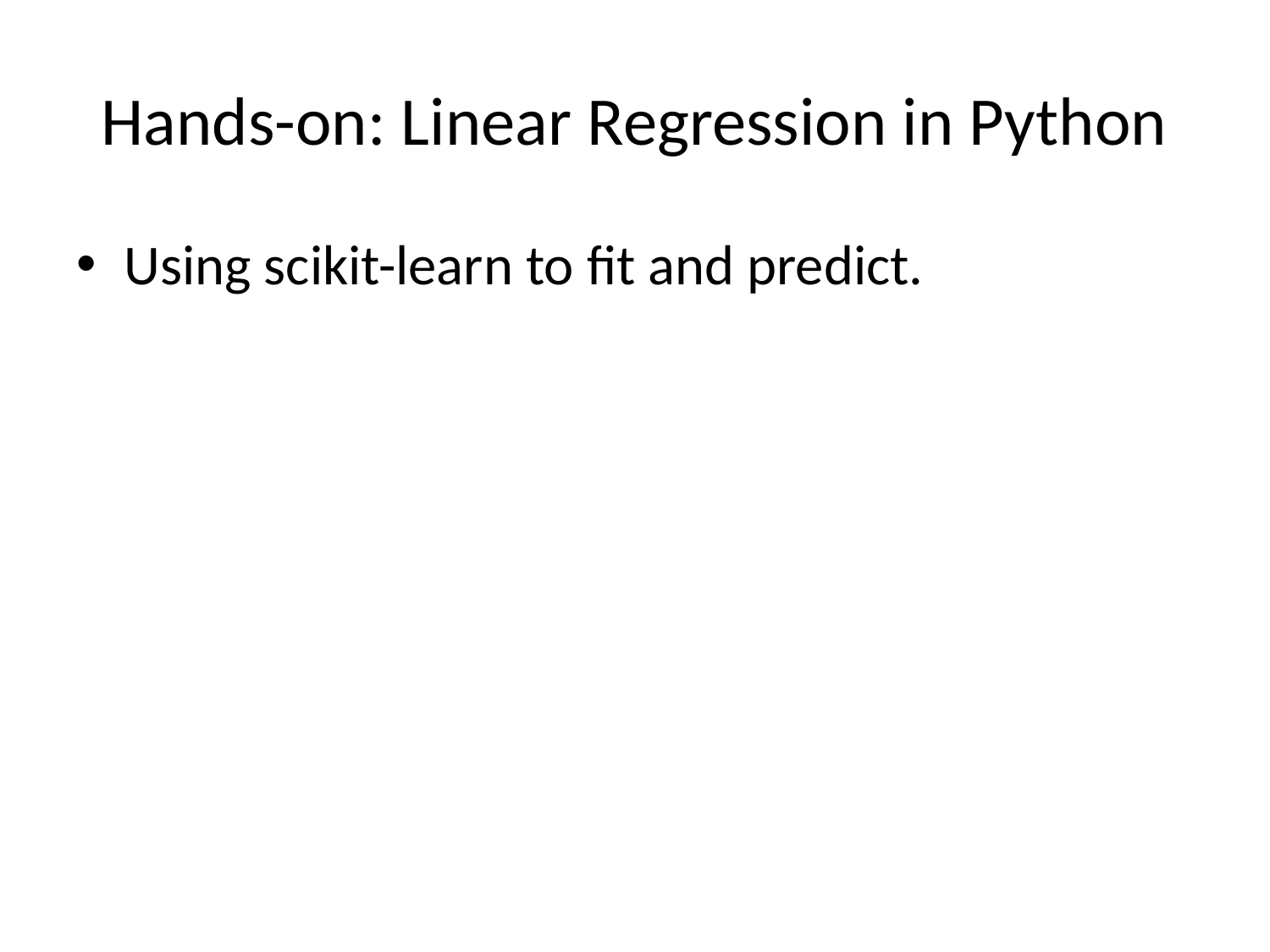

# Hands-on: Linear Regression in Python
Using scikit-learn to fit and predict.